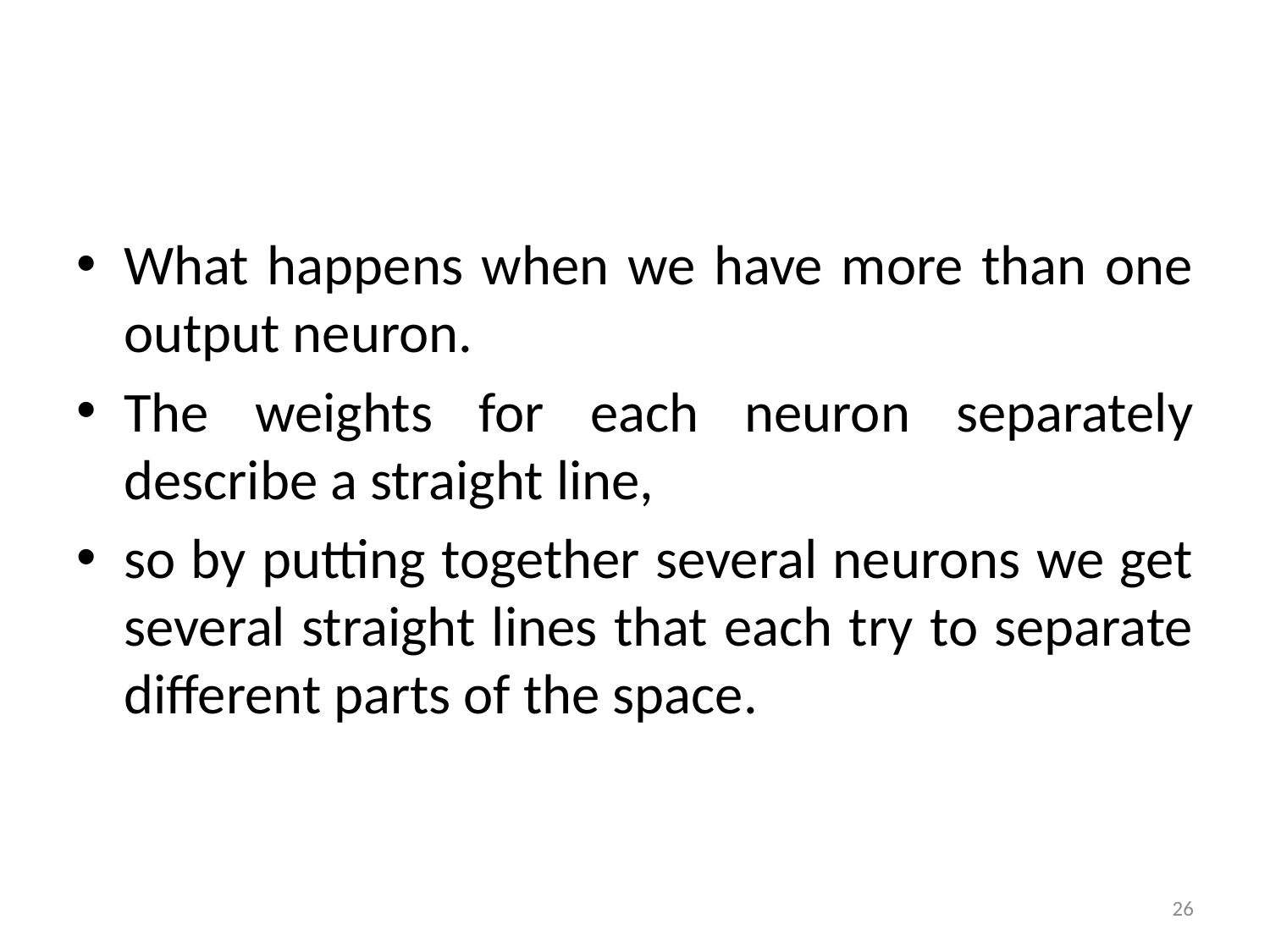

#
What happens when we have more than one output neuron.
The weights for each neuron separately describe a straight line,
so by putting together several neurons we get several straight lines that each try to separate different parts of the space.
26